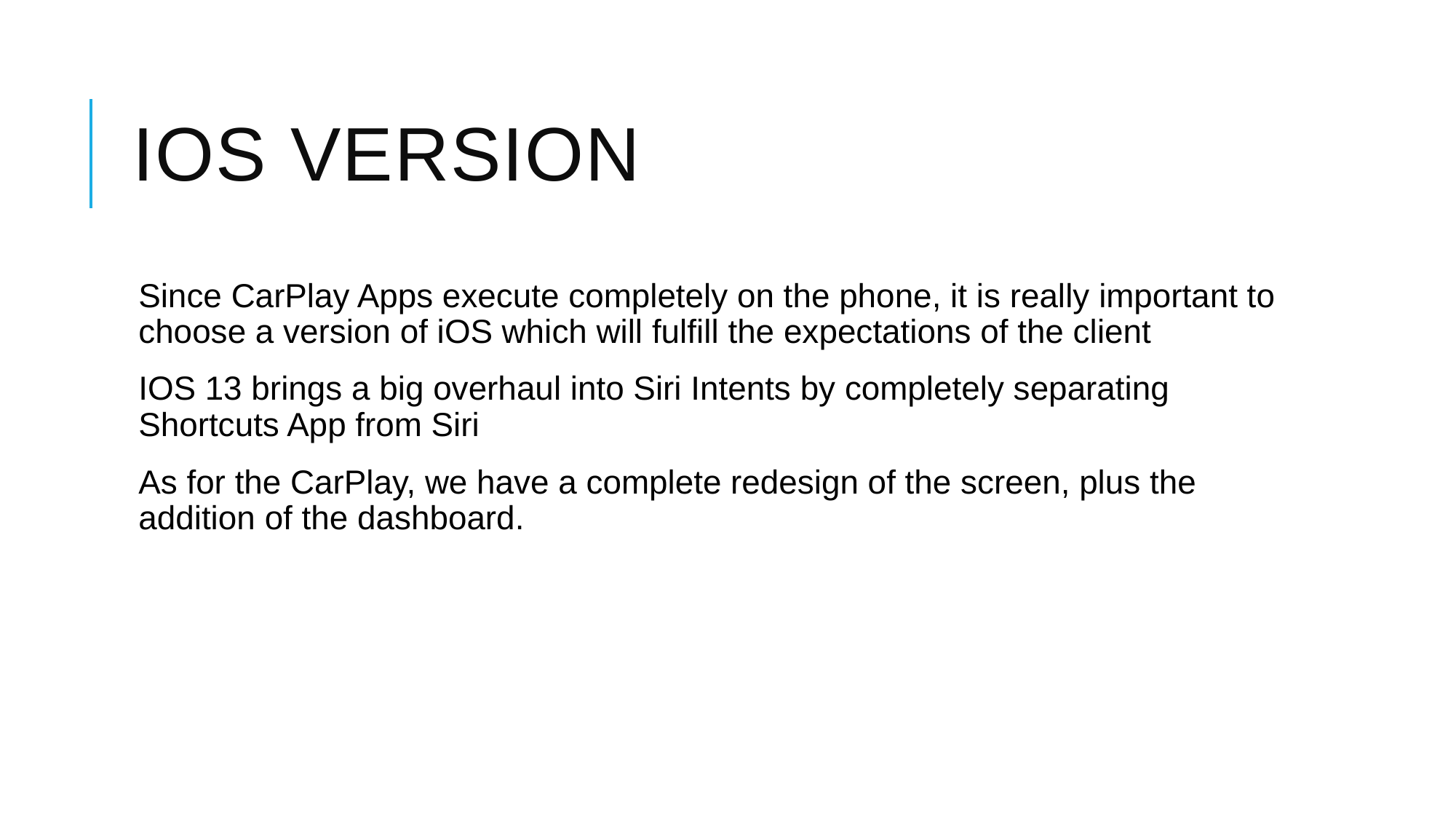

# IOS Version
Since CarPlay Apps execute completely on the phone, it is really important to choose a version of iOS which will fulfill the expectations of the client
IOS 13 brings a big overhaul into Siri Intents by completely separating Shortcuts App from Siri
As for the CarPlay, we have a complete redesign of the screen, plus the addition of the dashboard.